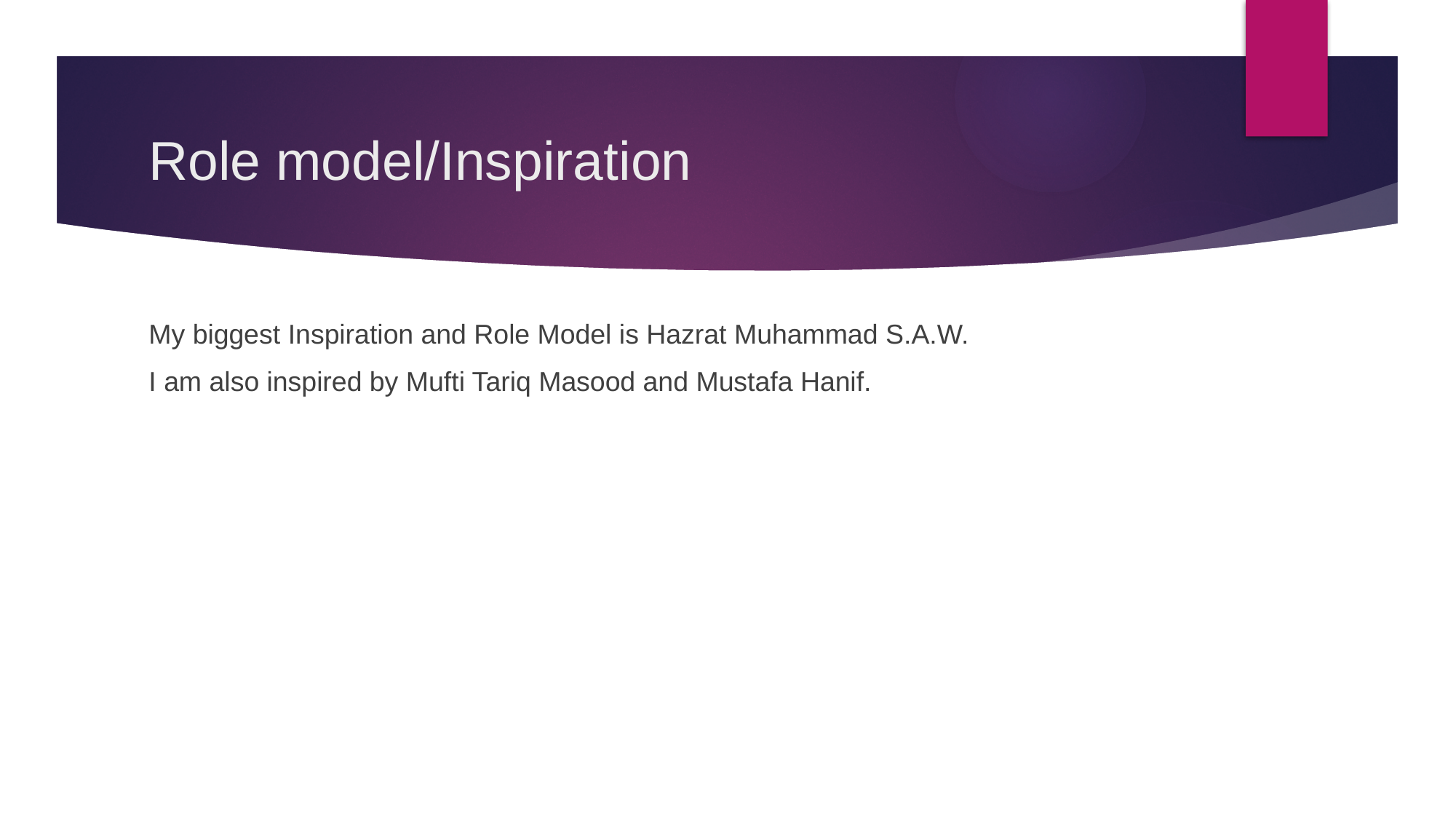

# Role model/Inspiration
My biggest Inspiration and Role Model is Hazrat Muhammad S.A.W.
I am also inspired by Mufti Tariq Masood and Mustafa Hanif.